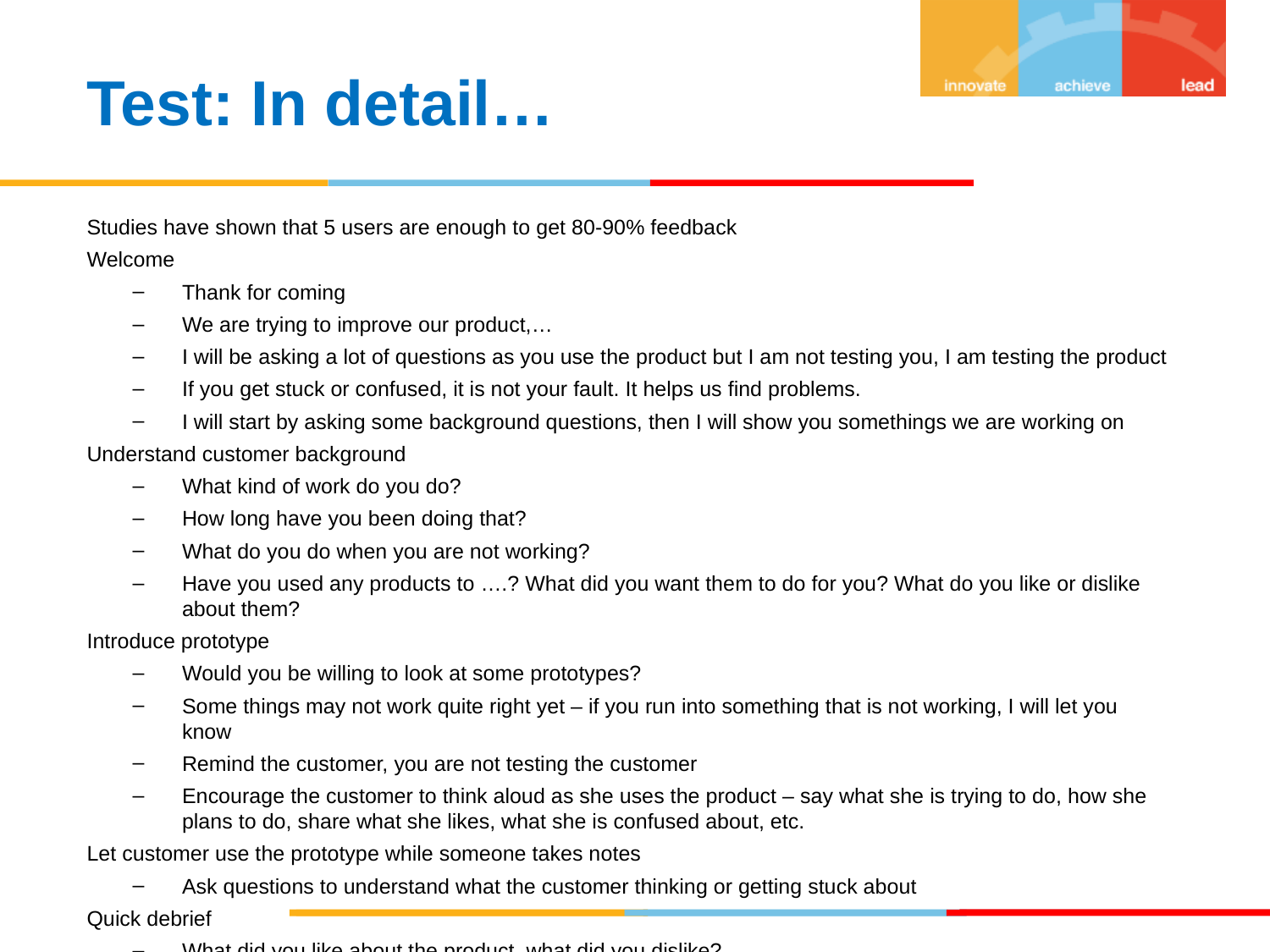

Test: In detail…
Studies have shown that 5 users are enough to get 80-90% feedback
Welcome
Thank for coming
We are trying to improve our product,…
I will be asking a lot of questions as you use the product but I am not testing you, I am testing the product
If you get stuck or confused, it is not your fault. It helps us find problems.
I will start by asking some background questions, then I will show you somethings we are working on
Understand customer background
What kind of work do you do?
How long have you been doing that?
What do you do when you are not working?
Have you used any products to ….? What did you want them to do for you? What do you like or dislike about them?
Introduce prototype
Would you be willing to look at some prototypes?
Some things may not work quite right yet – if you run into something that is not working, I will let you know
Remind the customer, you are not testing the customer
Encourage the customer to think aloud as she uses the product – say what she is trying to do, how she plans to do, share what she likes, what she is confused about, etc.
Let customer use the prototype while someone takes notes
Ask questions to understand what the customer thinking or getting stuck about
Quick debrief
What did you like about the product, what did you dislike?